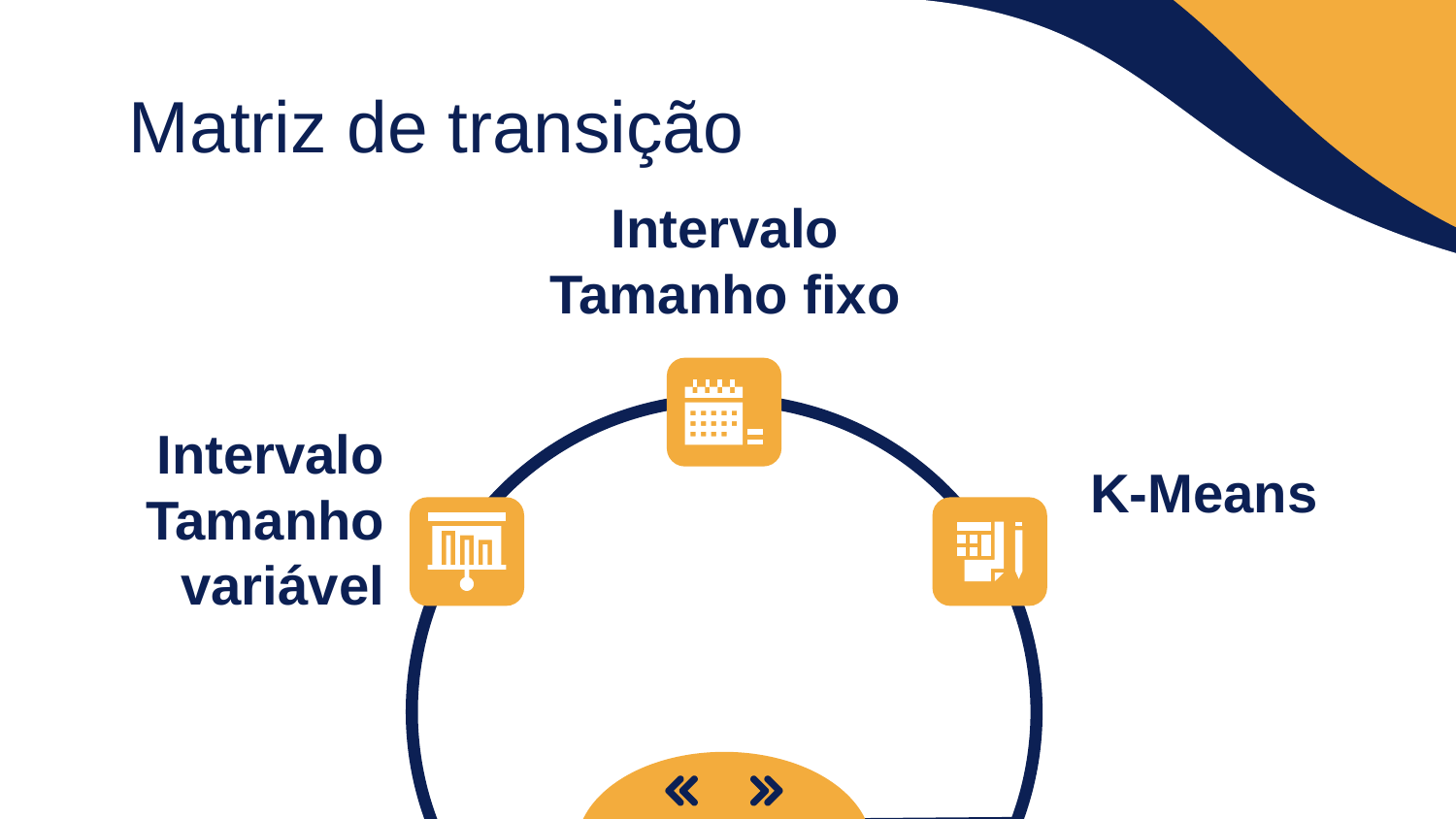

# Matriz de transição
Intervalo Tamanho fixo

Intervalo Tamanho variável

K-Means